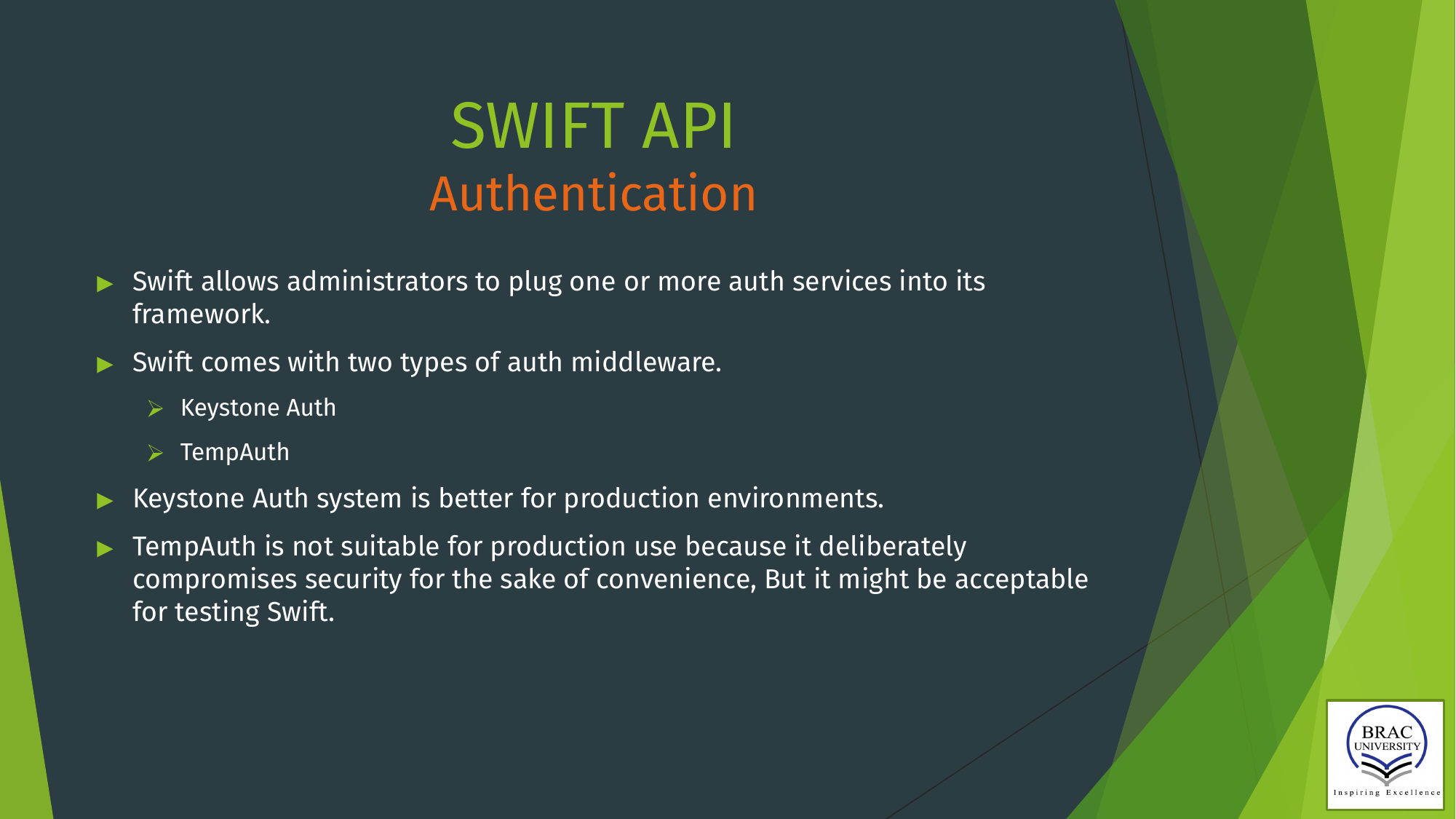

# SWIFT API Authentication
Swift allows administrators to plug one or more auth services into its framework.
Swift comes with two types of auth middleware.
Keystone Auth
TempAuth
Keystone Auth system is better for production environments.
TempAuth is not suitable for production use because it deliberately compromises security for the sake of convenience, But it might be acceptable for testing Swift.